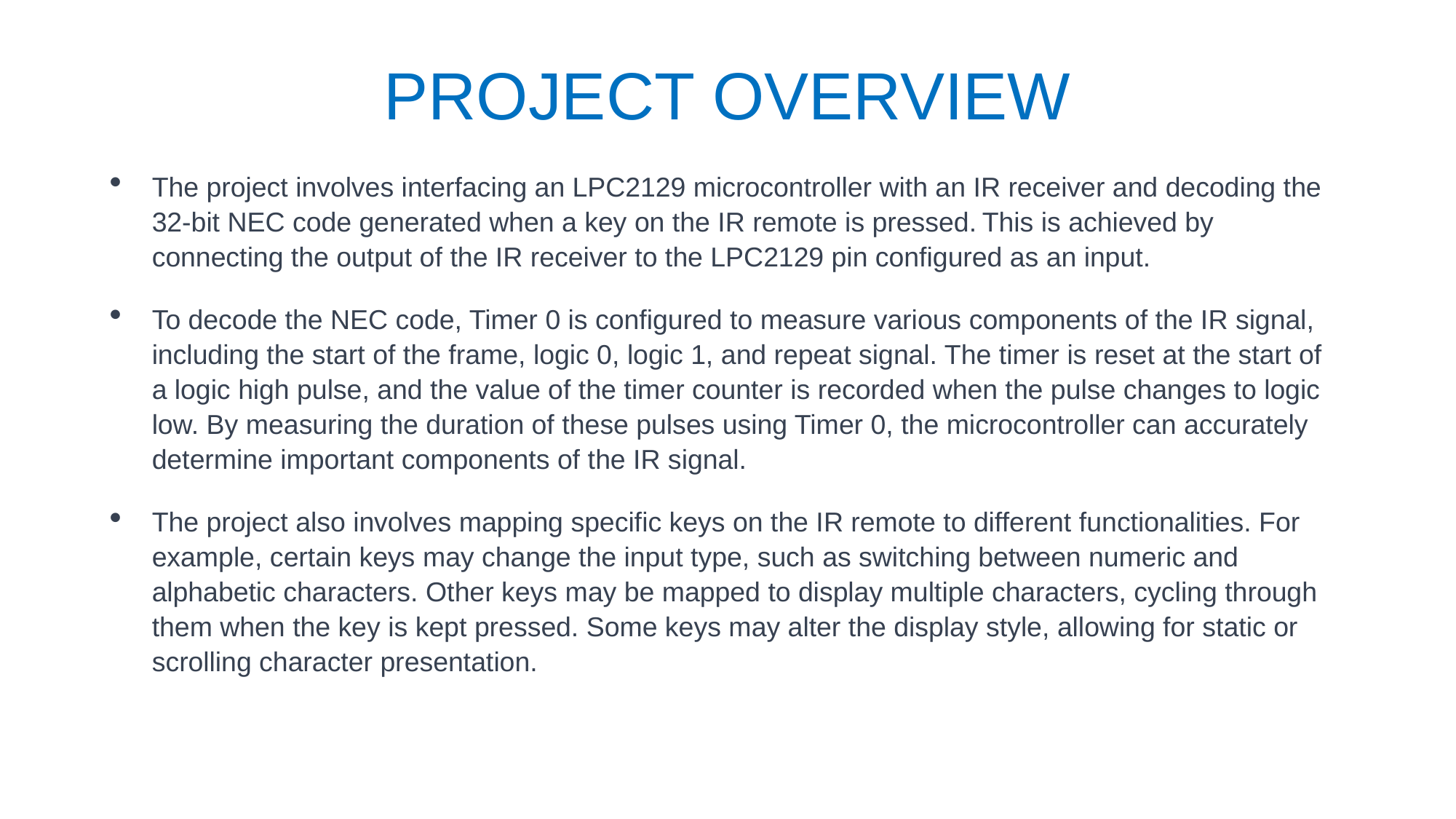

# PROJECT OVERVIEW
The project involves interfacing an LPC2129 microcontroller with an IR receiver and decoding the 32-bit NEC code generated when a key on the IR remote is pressed. This is achieved by connecting the output of the IR receiver to the LPC2129 pin configured as an input.
To decode the NEC code, Timer 0 is configured to measure various components of the IR signal, including the start of the frame, logic 0, logic 1, and repeat signal. The timer is reset at the start of a logic high pulse, and the value of the timer counter is recorded when the pulse changes to logic low. By measuring the duration of these pulses using Timer 0, the microcontroller can accurately determine important components of the IR signal.
The project also involves mapping specific keys on the IR remote to different functionalities. For example, certain keys may change the input type, such as switching between numeric and alphabetic characters. Other keys may be mapped to display multiple characters, cycling through them when the key is kept pressed. Some keys may alter the display style, allowing for static or scrolling character presentation.